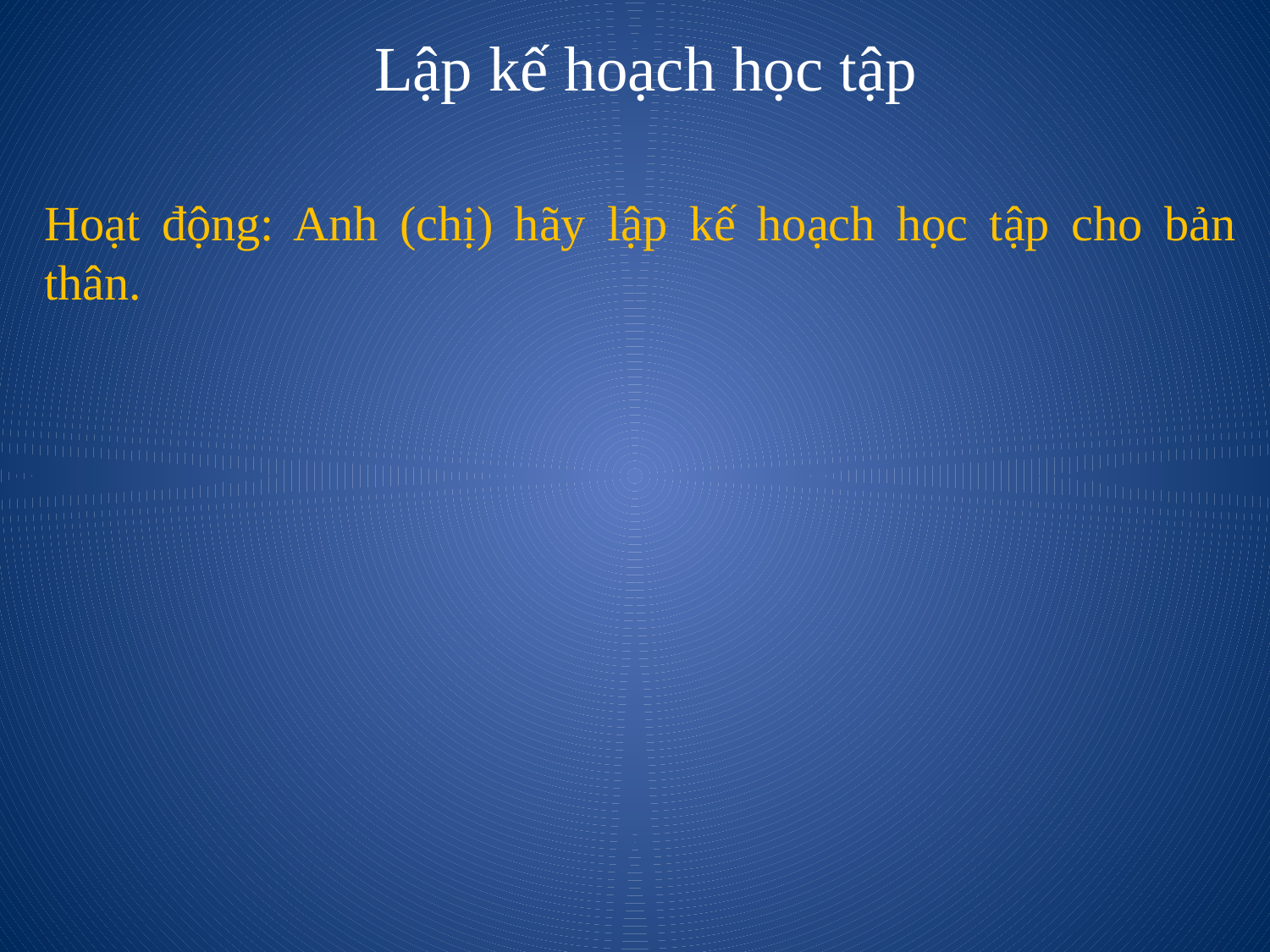

# Lập kế hoạch học tập

Hoạt động: Anh (chị) hãy lập kế hoạch học tập cho bản thân.